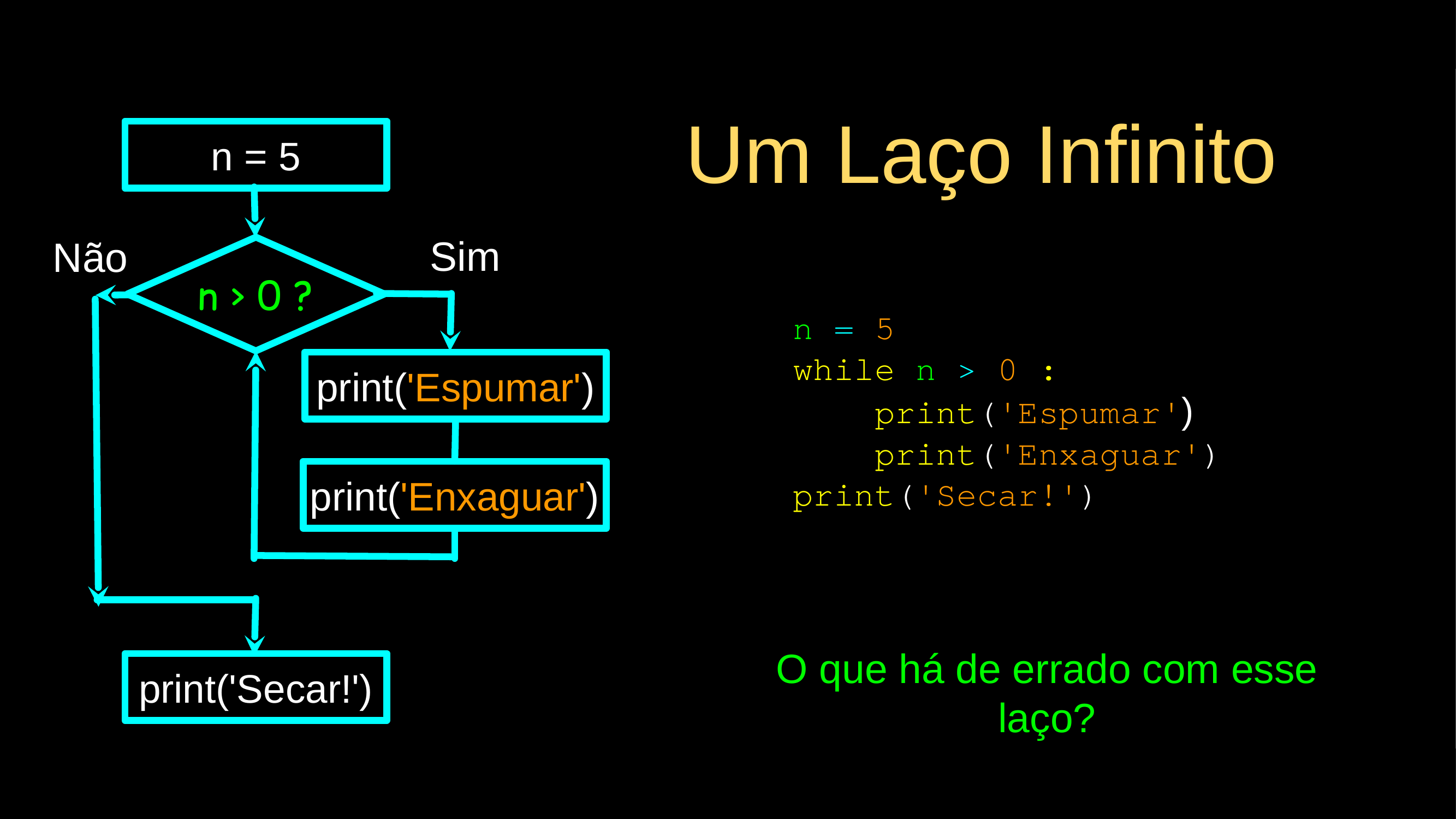

# Um Laço Infinito
n = 5
Não
Sim
n > 0 ?
n = 5
while n > 0 :
    print('Espumar')
    print('Enxaguar')
print('Secar!')
print('Espumar')
print('Enxaguar')
print('Secar!')
O que há de errado com esse laço?